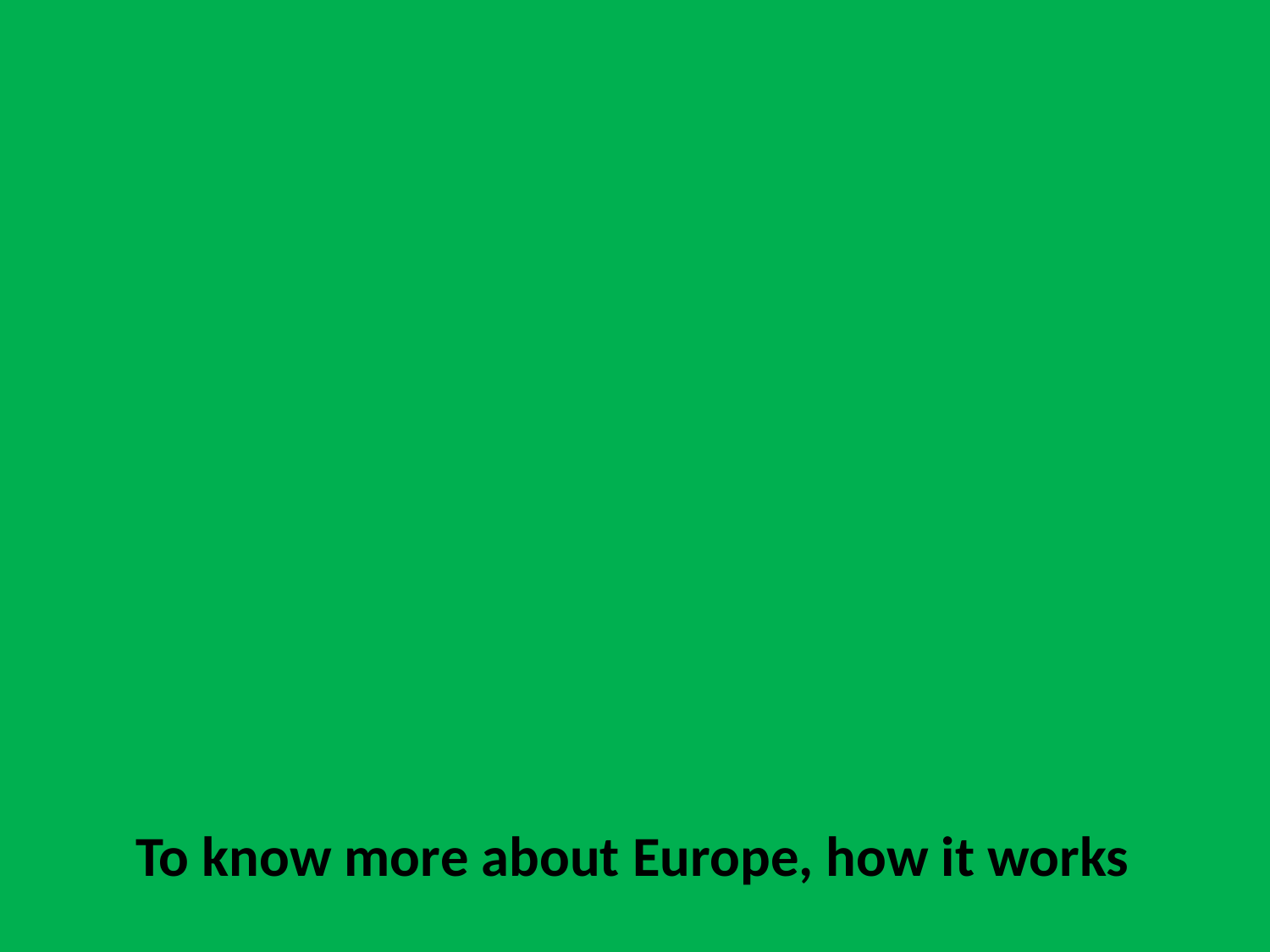

To know more about Europe, how it works